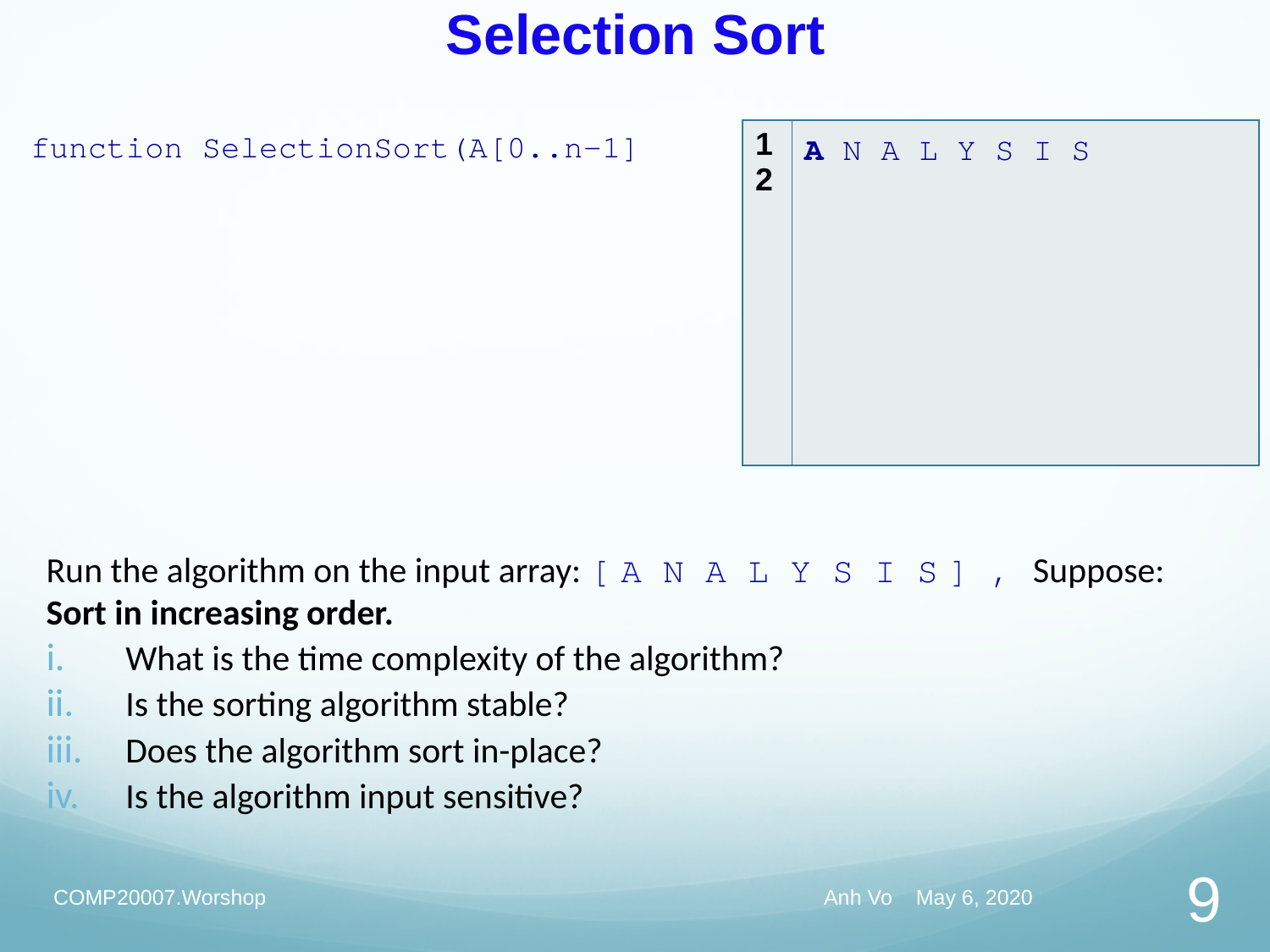

# Selection Sort
function SelectionSort(A[0..n-1]

| 1 2 | A N A L Y S I S |
| --- | --- |
Run the algorithm on the input array: [􏰑A N A L Y S I S􏰒] , Suppose: Sort in increasing order.
What is the time complexity of the algorithm?
Is the sorting algorithm stable?
Does the algorithm sort in-place?
Is the algorithm input sensitive?
COMP20007.Worshop
Anh Vo    May 6, 2020
9